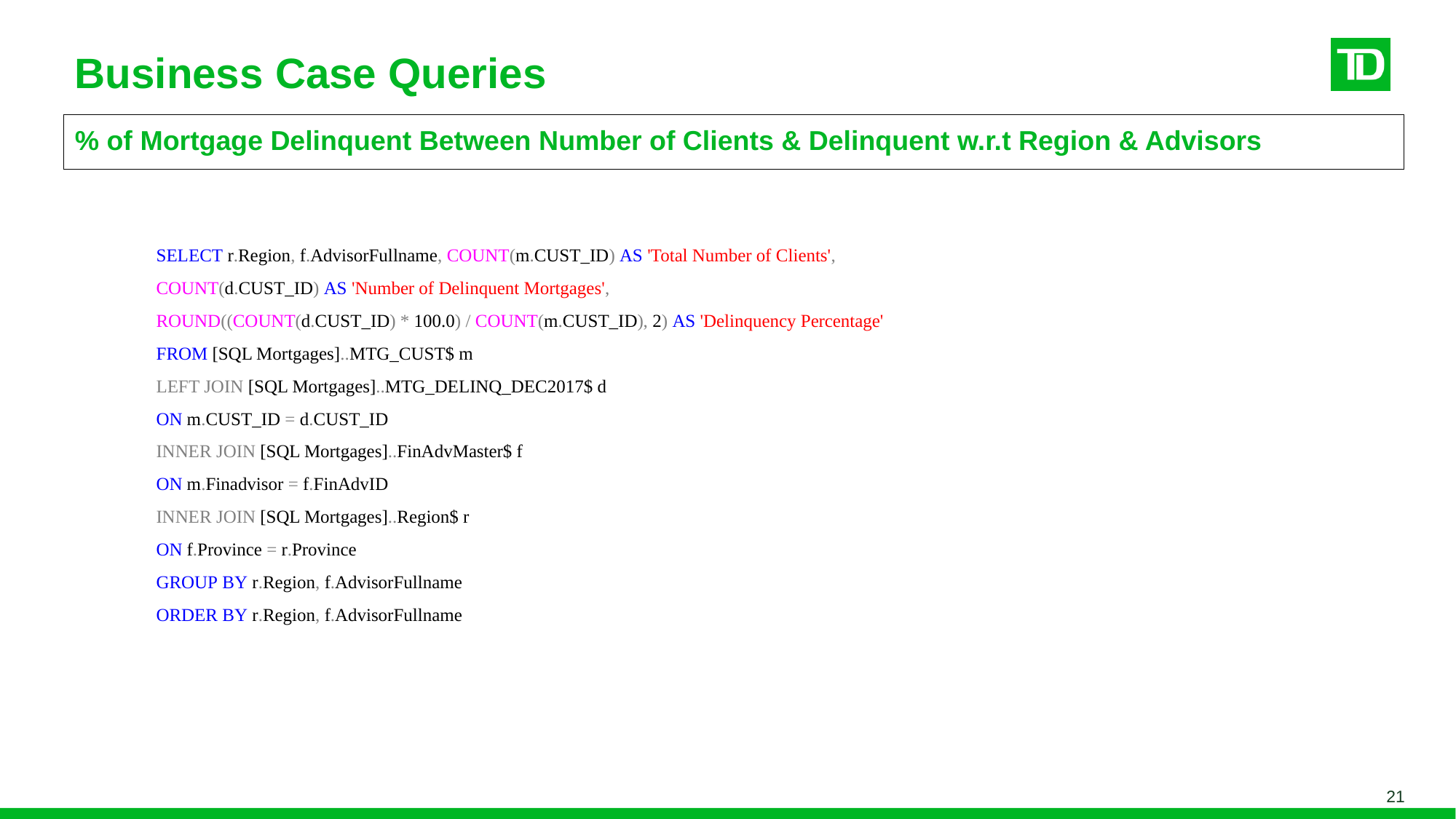

# Business Case Queries
% of Mortgage Delinquent Between Number of Clients & Delinquent w.r.t Region & Advisors
SELECT r.Region, f.AdvisorFullname, COUNT(m.CUST_ID) AS 'Total Number of Clients',
COUNT(d.CUST_ID) AS 'Number of Delinquent Mortgages',
ROUND((COUNT(d.CUST_ID) * 100.0) / COUNT(m.CUST_ID), 2) AS 'Delinquency Percentage'
FROM [SQL Mortgages]..MTG_CUST$ m
LEFT JOIN [SQL Mortgages]..MTG_DELINQ_DEC2017$ d
ON m.CUST_ID = d.CUST_ID
INNER JOIN [SQL Mortgages]..FinAdvMaster$ f
ON m.Finadvisor = f.FinAdvID
INNER JOIN [SQL Mortgages]..Region$ r
ON f.Province = r.Province
GROUP BY r.Region, f.AdvisorFullname
ORDER BY r.Region, f.AdvisorFullname
21